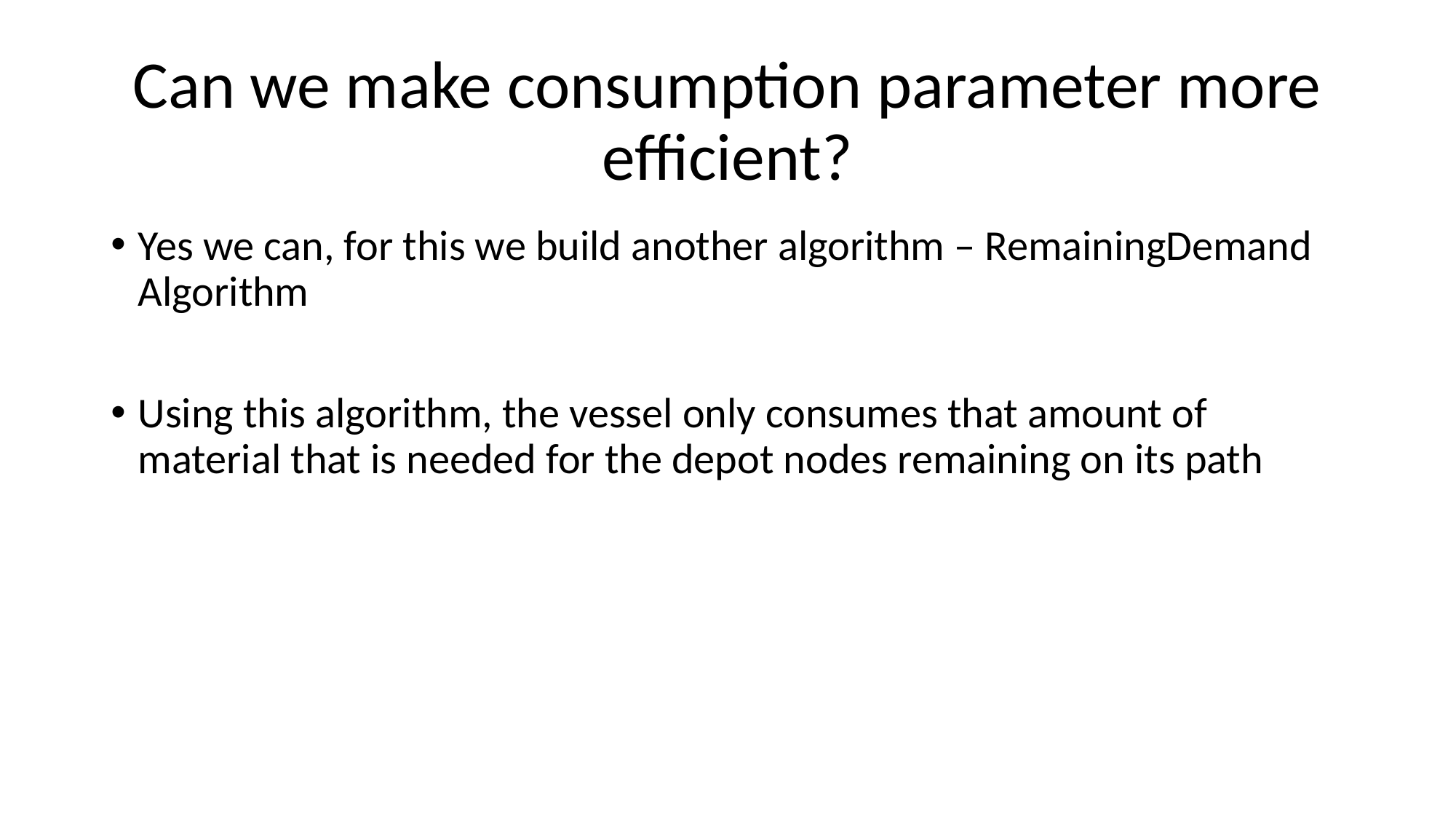

# Can we make consumption parameter more efficient?
Yes we can, for this we build another algorithm – RemainingDemand Algorithm

Using this algorithm, the vessel only consumes that amount of material that is needed for the depot nodes remaining on its path